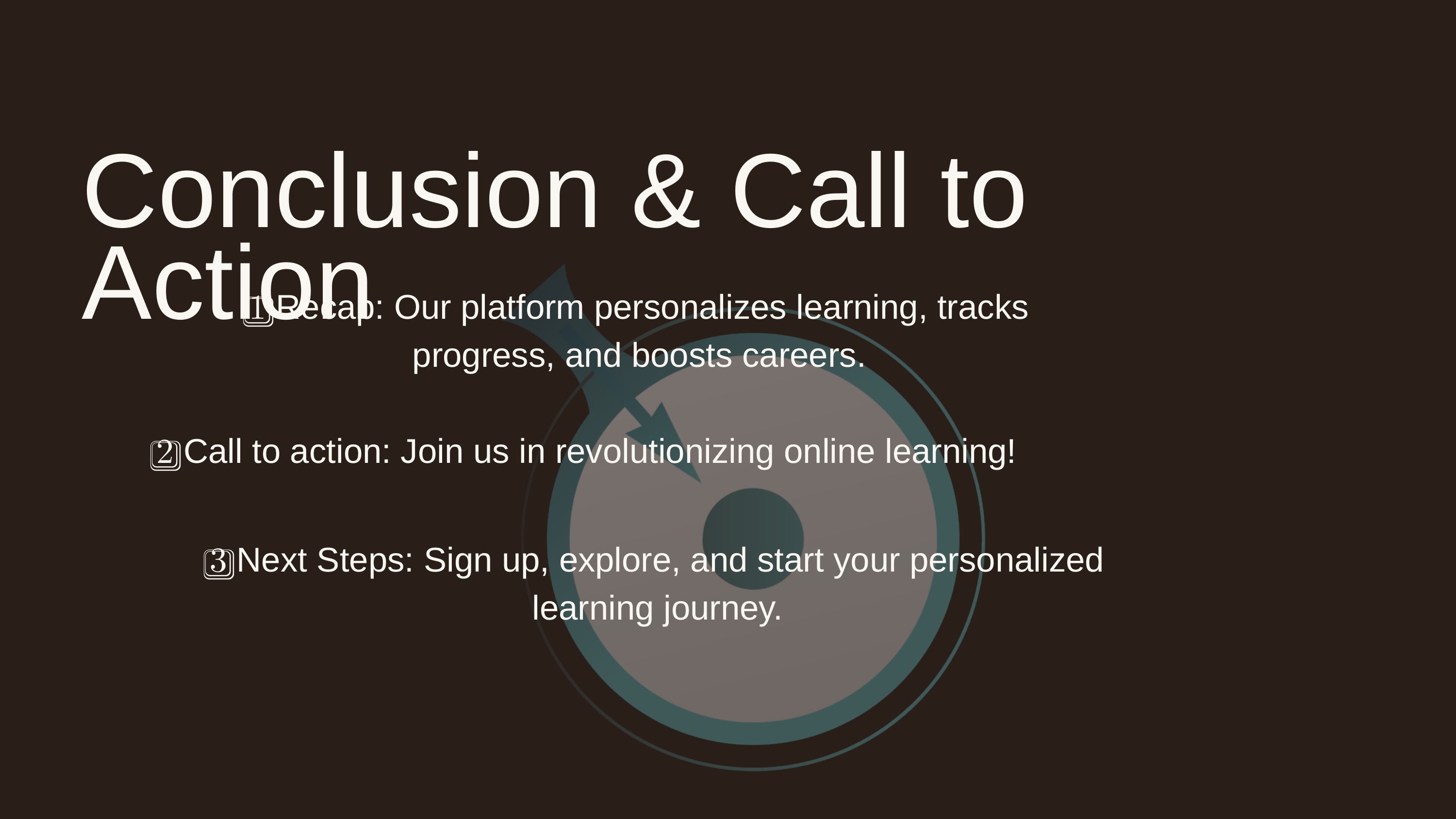

Conclusion & Call to Action

1️⃣ Recap: Our platform personalizes learning, tracks progress, and boosts careers.
2️⃣ Call to action: Join us in revolutionizing online learning!
3️⃣ Next Steps: Sign up, explore, and start your personalized learning journey.